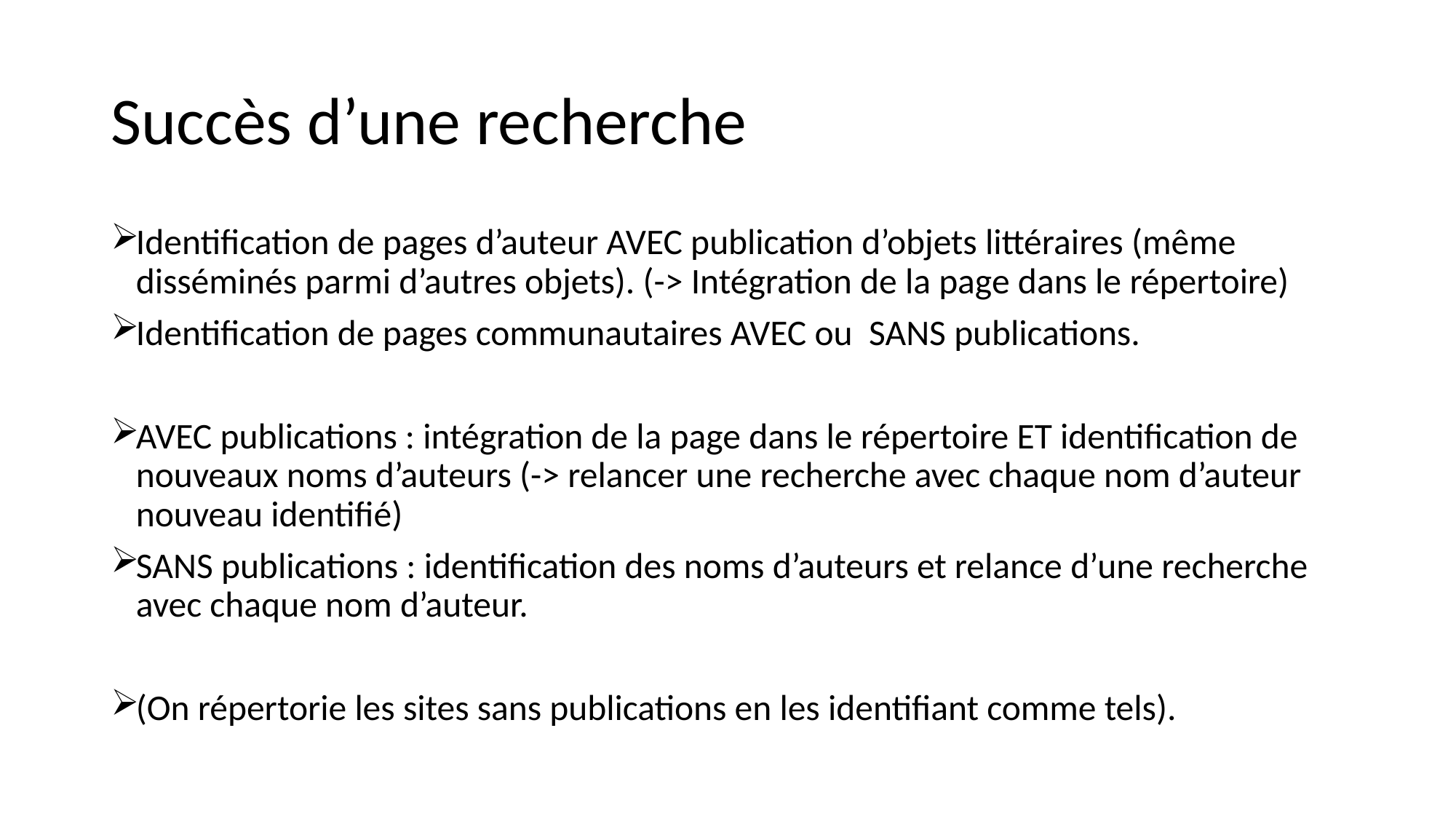

# Succès d’une recherche
Identification de pages d’auteur AVEC publication d’objets littéraires (même disséminés parmi d’autres objets). (-> Intégration de la page dans le répertoire)
Identification de pages communautaires AVEC ou  SANS publications.

AVEC publications : intégration de la page dans le répertoire ET identification de nouveaux noms d’auteurs (-> relancer une recherche avec chaque nom d’auteur nouveau identifié)
SANS publications : identification des noms d’auteurs et relance d’une recherche avec chaque nom d’auteur.

(On répertorie les sites sans publications en les identifiant comme tels).